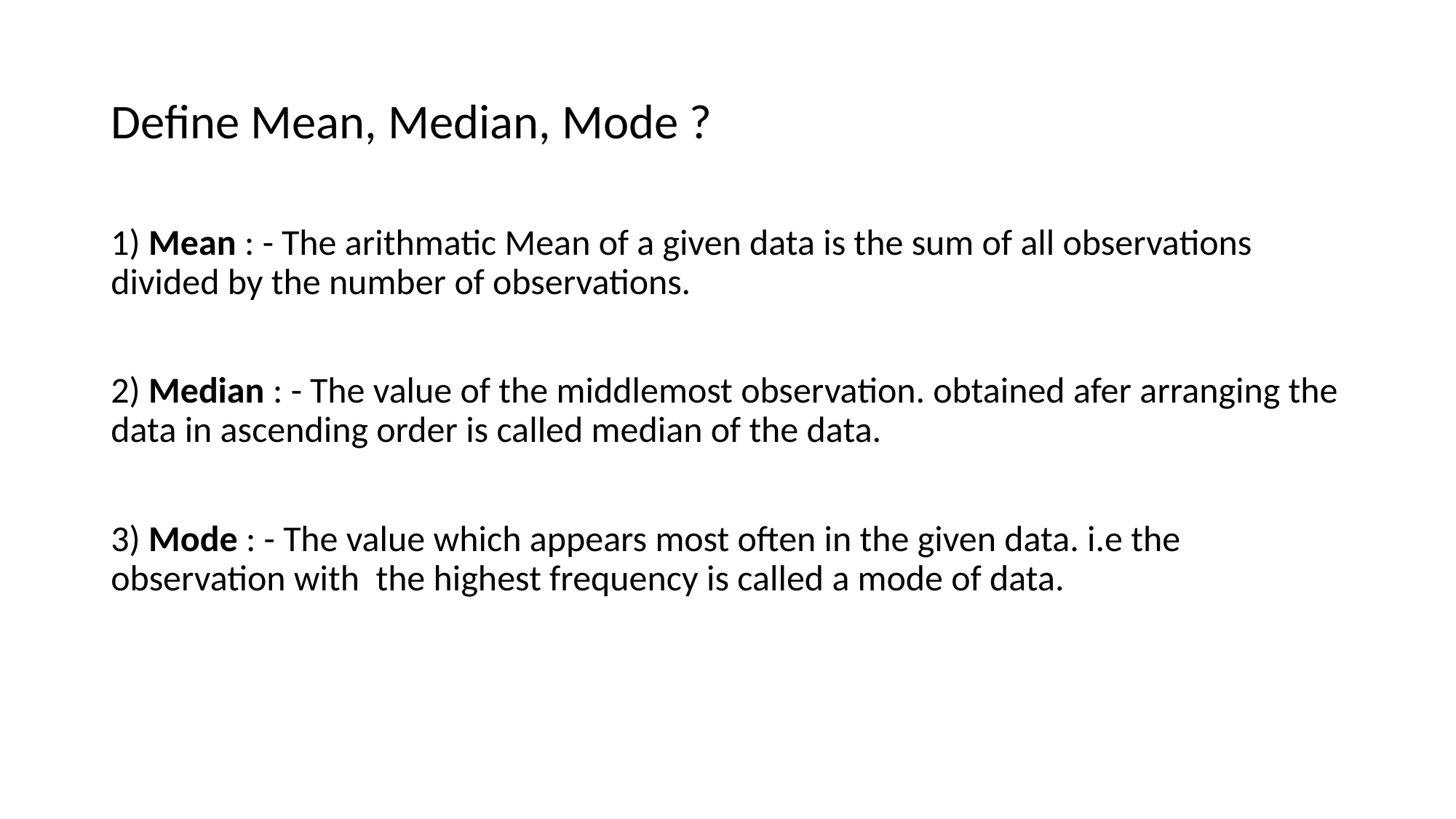

# Define Mean, Median, Mode ?
1) Mean : - The arithmatic Mean of a given data is the sum of all observations divided by the number of observations.

2) Median : - The value of the middlemost observation. obtained afer arranging the data in ascending order is called median of the data.

3) Mode : - The value which appears most often in the given data. i.e the observation with  the highest frequency is called a mode of data.